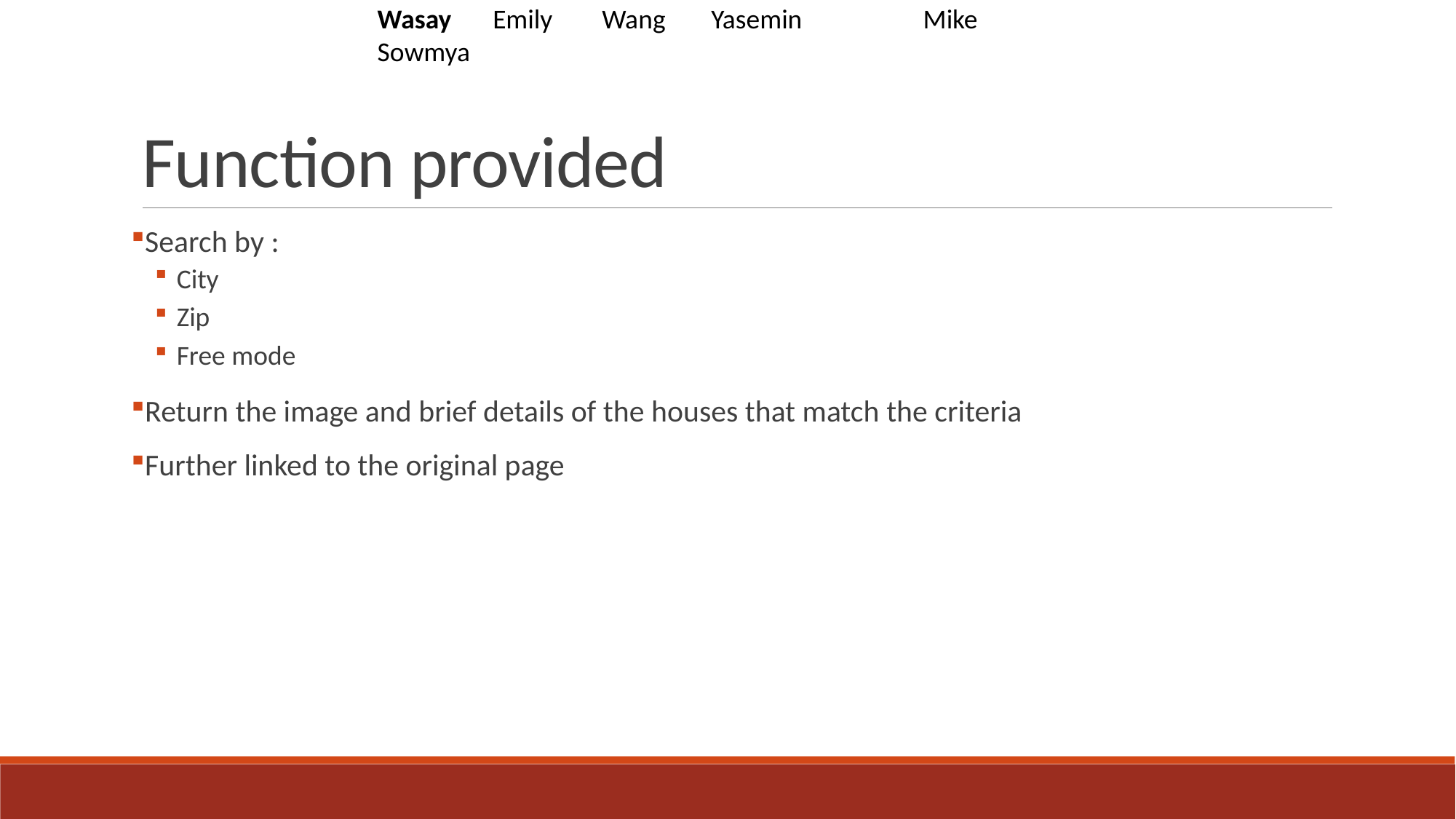

Wasay	 Emily	 Wang	 Yasemin	 	Mike	 Sowmya
# Function provided
Search by :
City
Zip
Free mode
Return the image and brief details of the houses that match the criteria
Further linked to the original page